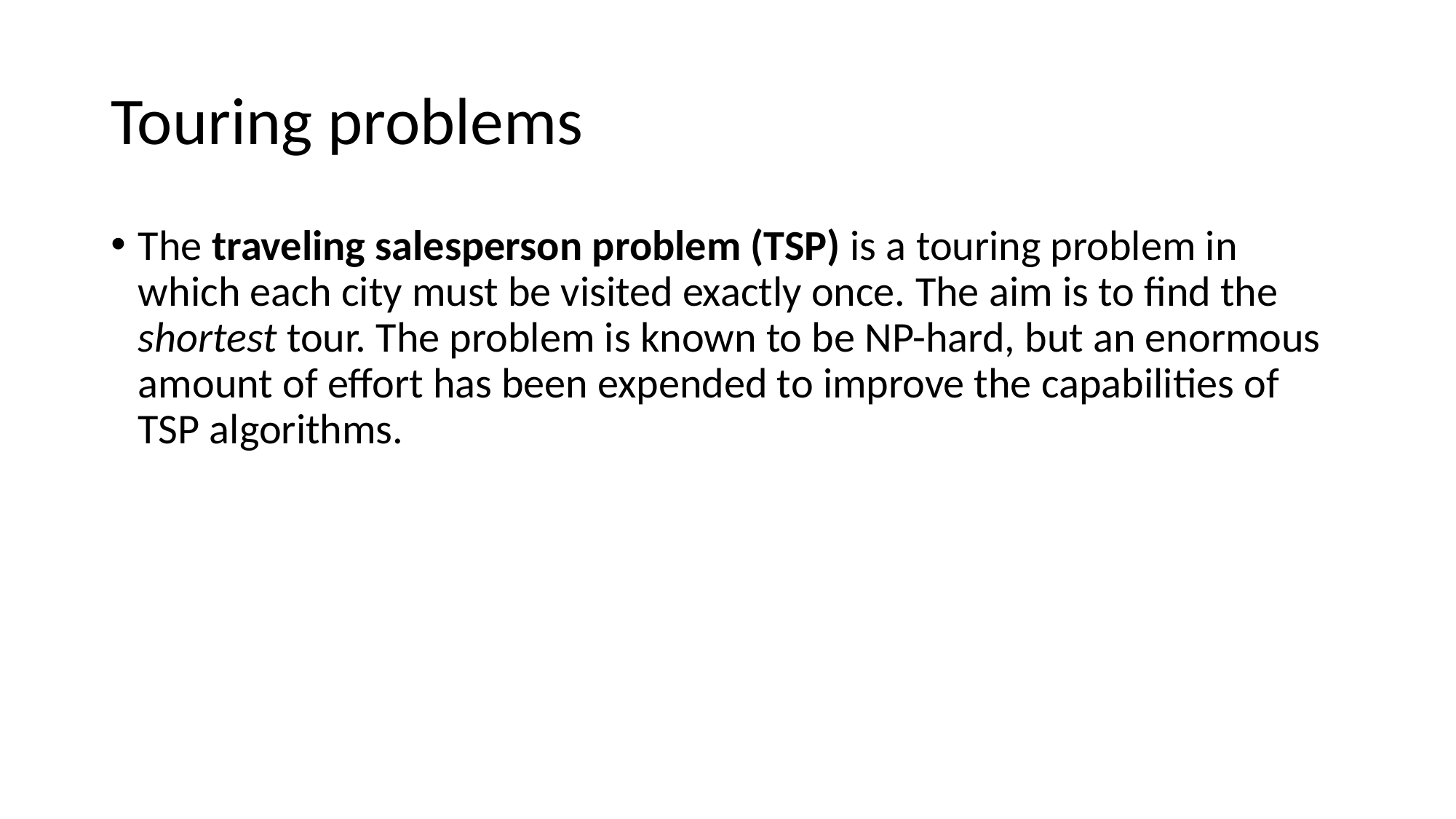

# Touring problems
The traveling salesperson problem (TSP) is a touring problem in which each city must be visited exactly once. The aim is to find the shortest tour. The problem is known to be NP-hard, but an enormous amount of effort has been expended to improve the capabilities of TSP algorithms.